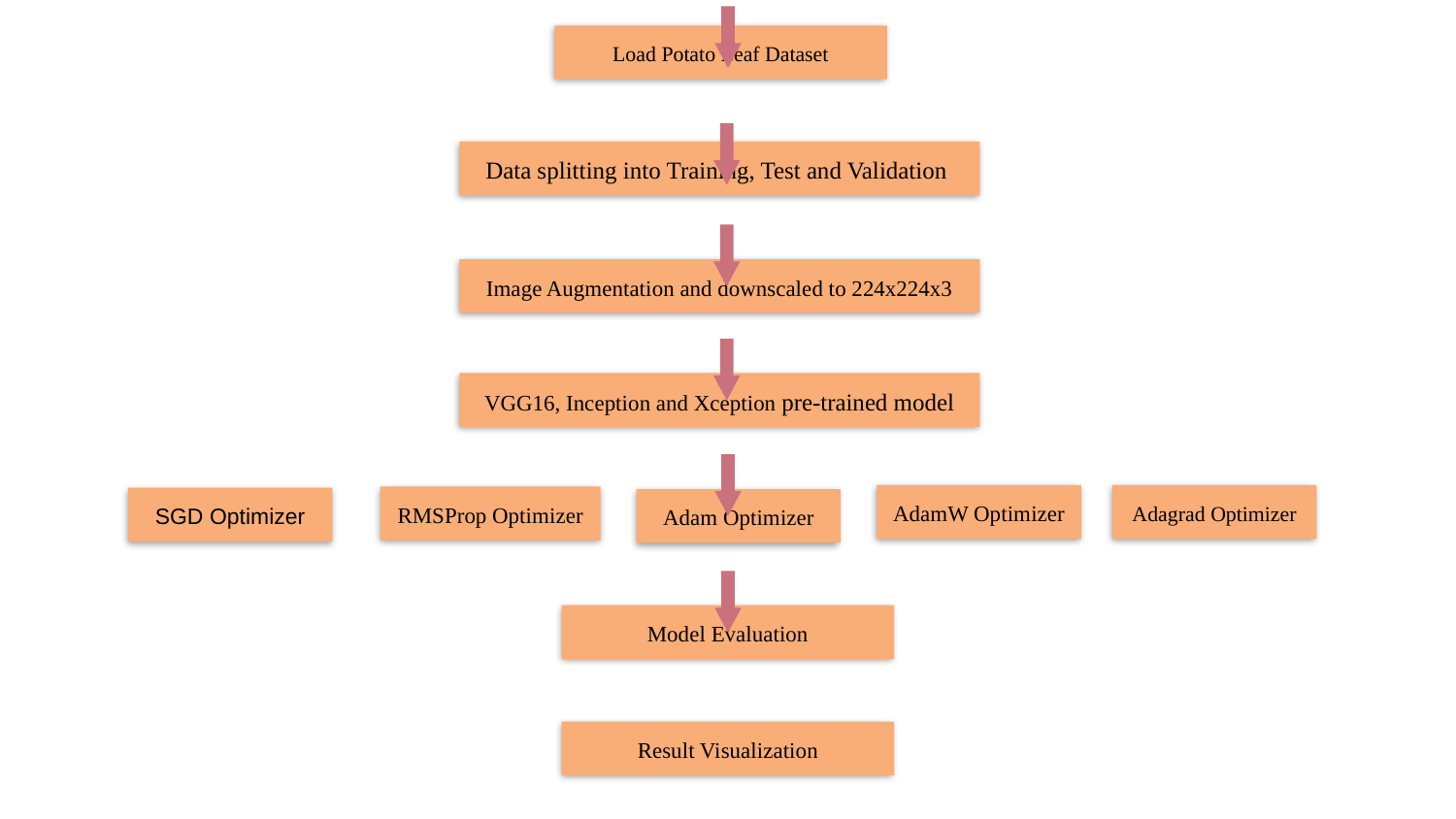

Load Potato Leaf Dataset

Data splitting into Training, Test and Validation

Image Augmentation and downscaled to 224x224x3

VGG16, Inception and Xception pre-trained model

Adagrad Optimizer
AdamW Optimizer
RMSProp Optimizer
SGD Optimizer
Adam Optimizer

Model Evaluation
Result Visualization